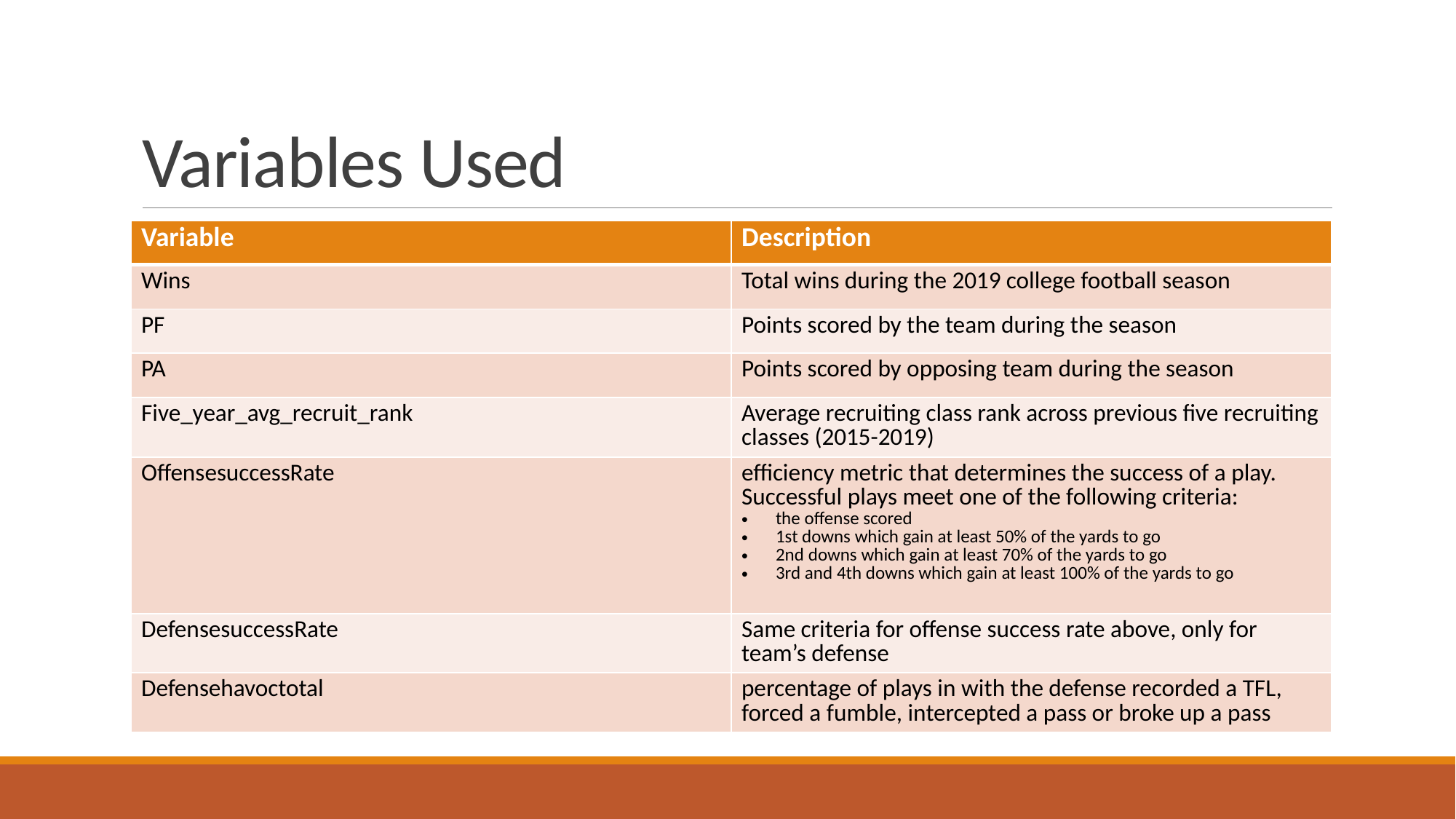

# Variables Used
| Variable | Description |
| --- | --- |
| Wins | Total wins during the 2019 college football season |
| PF | Points scored by the team during the season |
| PA | Points scored by opposing team during the season |
| Five\_year\_avg\_recruit\_rank | Average recruiting class rank across previous five recruiting classes (2015-2019) |
| OffensesuccessRate | efficiency metric that determines the success of a play. Successful plays meet one of the following criteria: the offense scored 1st downs which gain at least 50% of the yards to go 2nd downs which gain at least 70% of the yards to go 3rd and 4th downs which gain at least 100% of the yards to go |
| DefensesuccessRate | Same criteria for offense success rate above, only for team’s defense |
| Defensehavoctotal | percentage of plays in with the defense recorded a TFL, forced a fumble, intercepted a pass or broke up a pass |